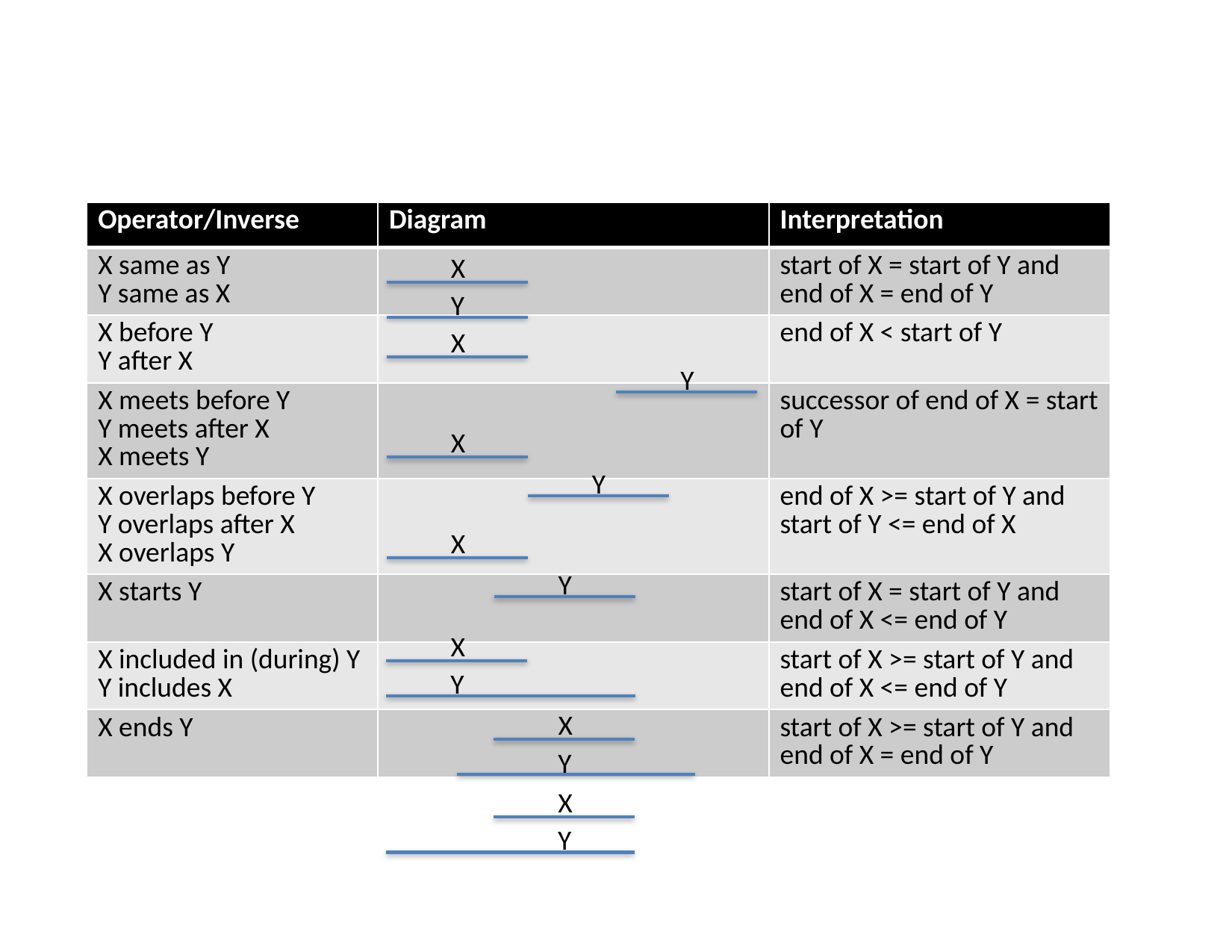

| Operator/Inverse | Diagram | Interpretation |
| --- | --- | --- |
| X same as Y Y same as X |  | start of X = start of Y and end of X = end of Y |
| X before Y Y after X |  | end of X < start of Y |
| X meets before Y Y meets after X X meets Y |  | successor of end of X = start of Y |
| X overlaps before Y Y overlaps after X X overlaps Y |  | end of X >= start of Y and start of Y <= end of X |
| X starts Y |  | start of X = start of Y and end of X <= end of Y |
| X included in (during) Y Y includes X |  | start of X >= start of Y and end of X <= end of Y |
| X ends Y |  | start of X >= start of Y and end of X = end of Y |
X
Y
X
Y
X
Y
X
Y
X
Y
X
Y
X
Y